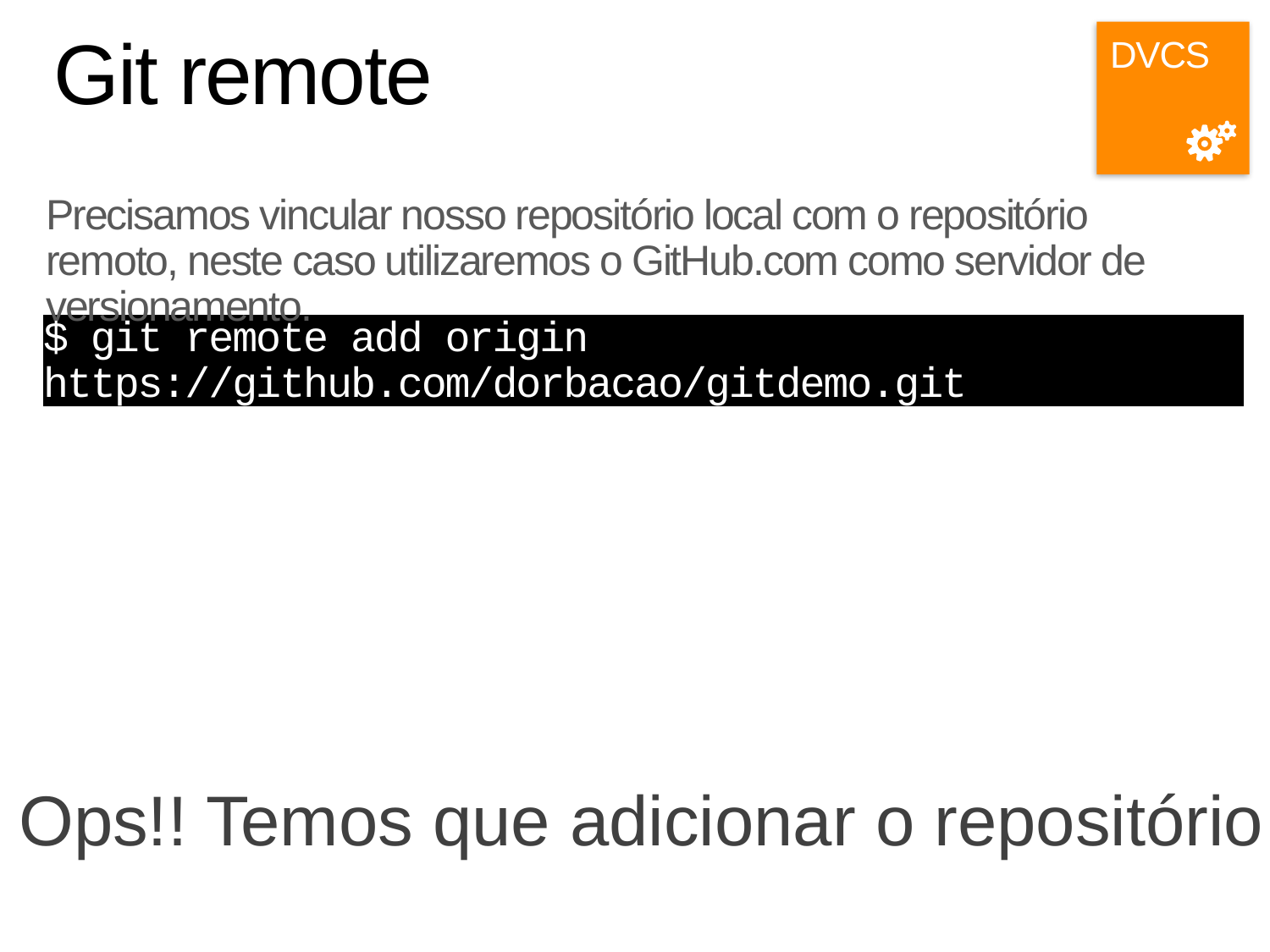

DVCS

# Git remote
Precisamos vincular nosso repositório local com o repositório remoto, neste caso utilizaremos o GitHub.com como servidor de versionamento.
$ git remote add origin
https://github.com/dorbacao/gitdemo.git
Ops!! Temos que adicionar o repositório